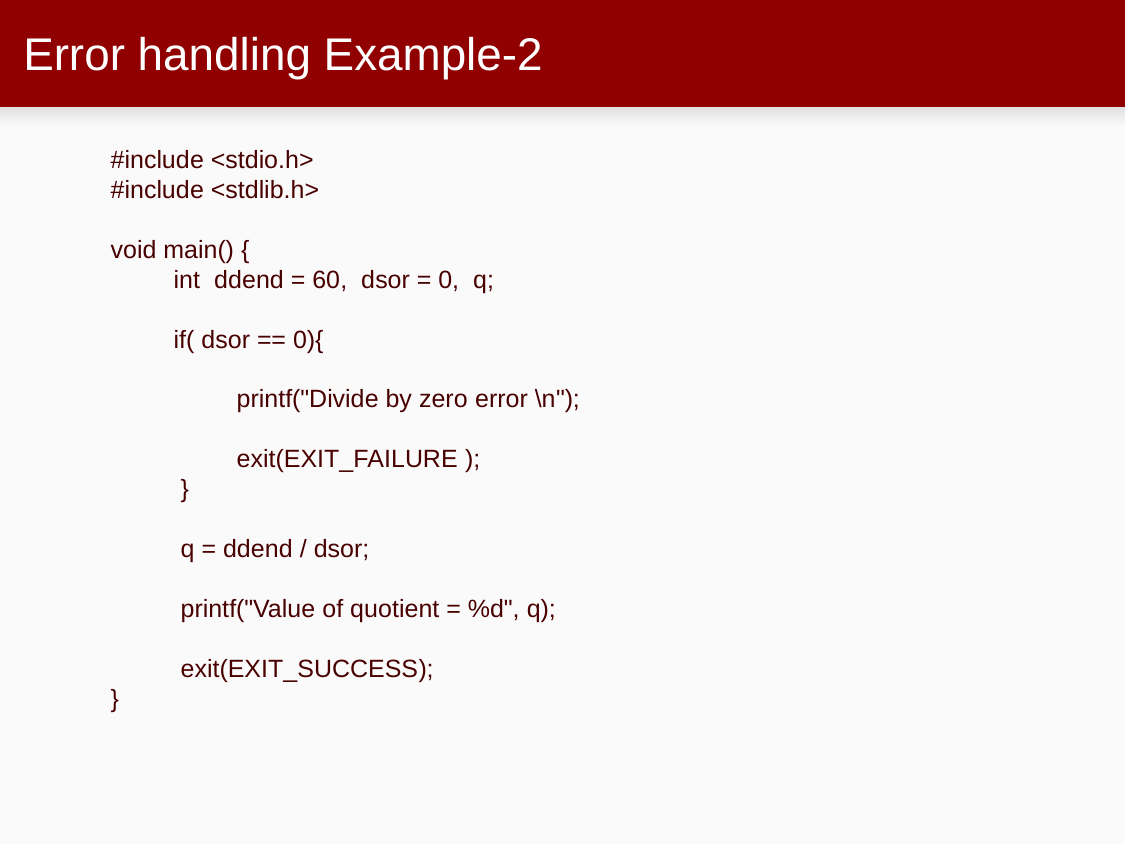

# Error handling Example-2
#include <stdio.h>
#include <stdlib.h>

void main() {
         int  ddend = 60,  dsor = 0,  q;

         if( dsor == 0){

                  printf("Divide by zero error \n");

                  exit(EXIT_FAILURE );
          }

          q = ddend / dsor;

          printf("Value of quotient = %d", q);

          exit(EXIT_SUCCESS);
}